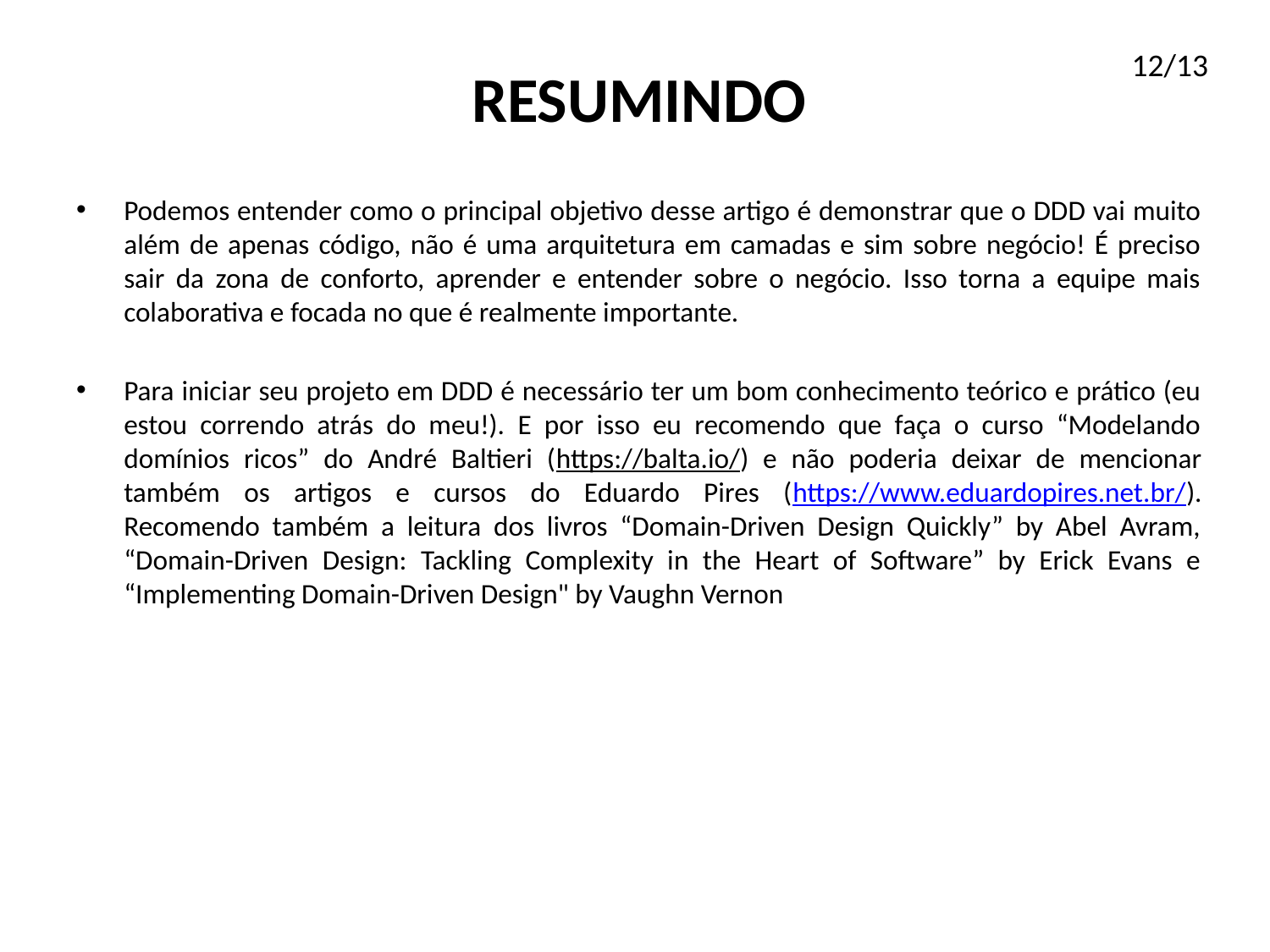

# RESUMINDO
12/13
Podemos entender como o principal objetivo desse artigo é demonstrar que o DDD vai muito além de apenas código, não é uma arquitetura em camadas e sim sobre negócio! É preciso sair da zona de conforto, aprender e entender sobre o negócio. Isso torna a equipe mais colaborativa e focada no que é realmente importante.

Para iniciar seu projeto em DDD é necessário ter um bom conhecimento teórico e prático (eu estou correndo atrás do meu!). E por isso eu recomendo que faça o curso “Modelando domínios ricos” do André Baltieri (https://balta.io/) e não poderia deixar de mencionar também os artigos e cursos do Eduardo Pires (https://www.eduardopires.net.br/). Recomendo também a leitura dos livros “Domain-Driven Design Quickly” by Abel Avram, “Domain-Driven Design: Tackling Complexity in the Heart of Software” by Erick Evans e “Implementing Domain-Driven Design" by Vaughn Vernon